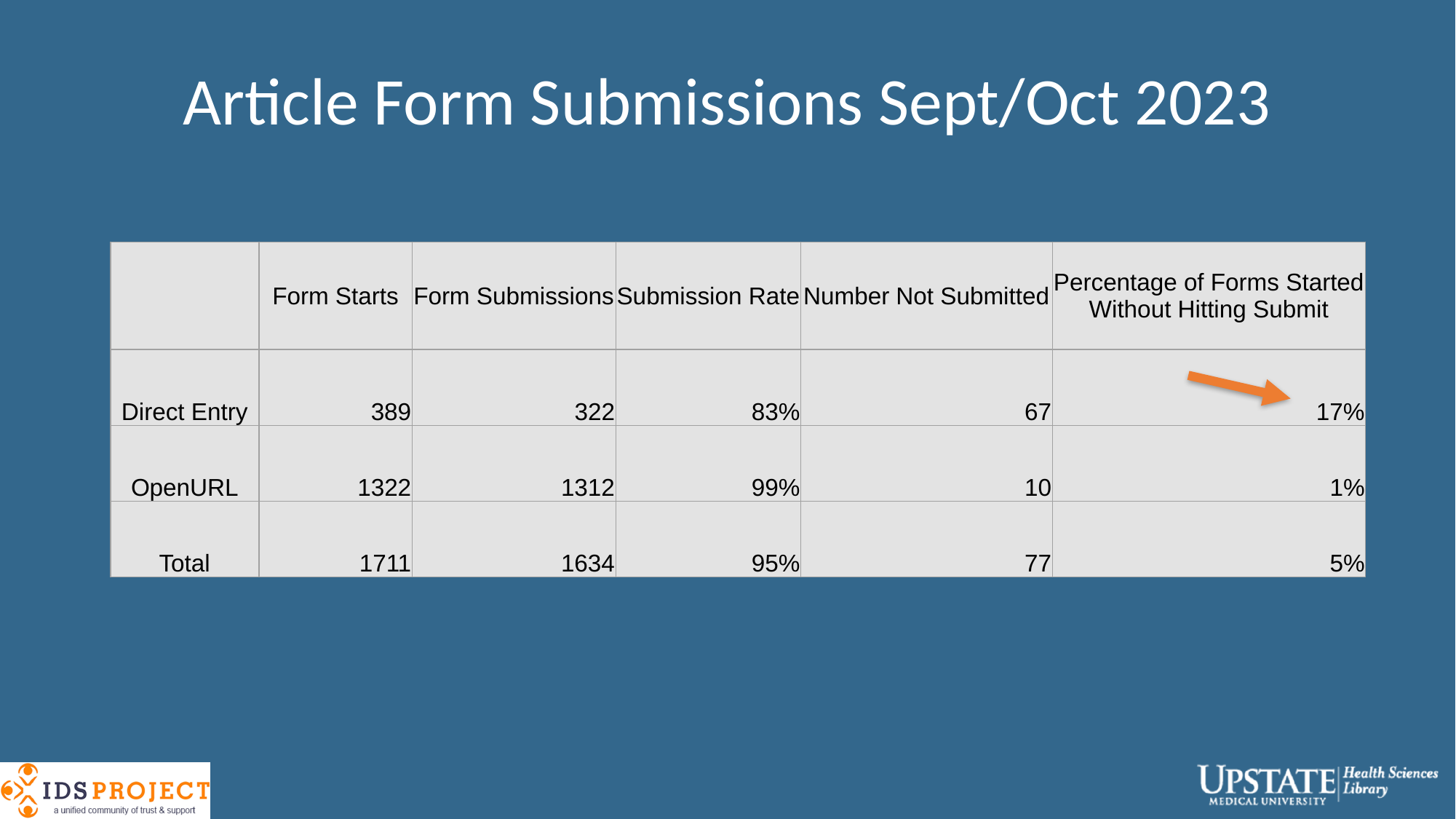

# Article Form Submissions Sept/Oct 2023
|  | Form Starts | Form Submissions | Submission Rate | Number Not Submitted | Percentage of Forms Started Without Hitting Submit |
| --- | --- | --- | --- | --- | --- |
| Direct Entry | 389 | 322 | 83% | 67 | 17% |
| OpenURL | 1322 | 1312 | 99% | 10 | 1% |
| Total | 1711 | 1634 | 95% | 77 | 5% |